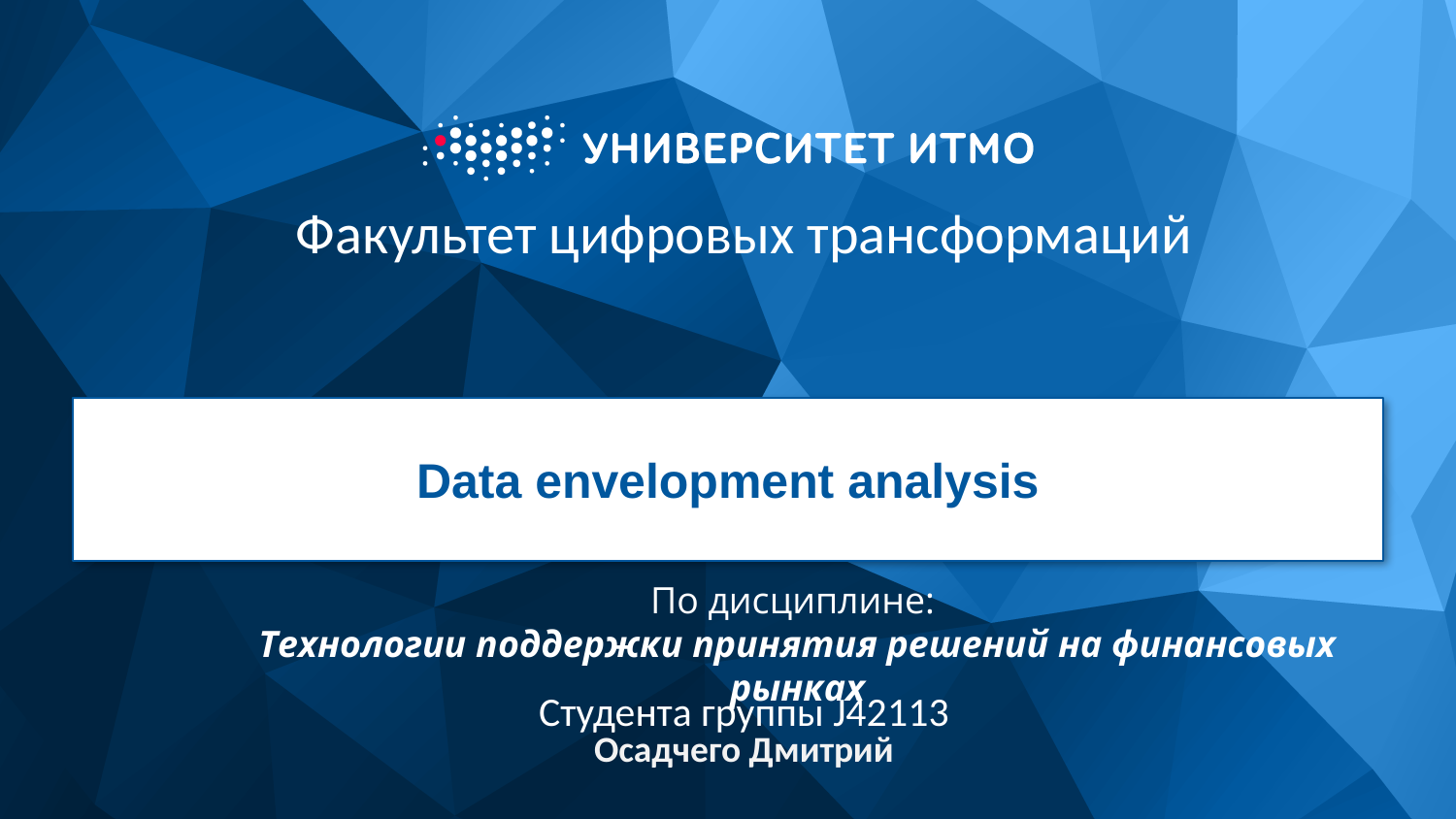

# Факультет цифровых трансформаций

Data envelopment analysis
По дисциплине:
Технологии поддержки принятия решений на финансовых рынках
Студента группы J42113
Осадчего Дмитрий